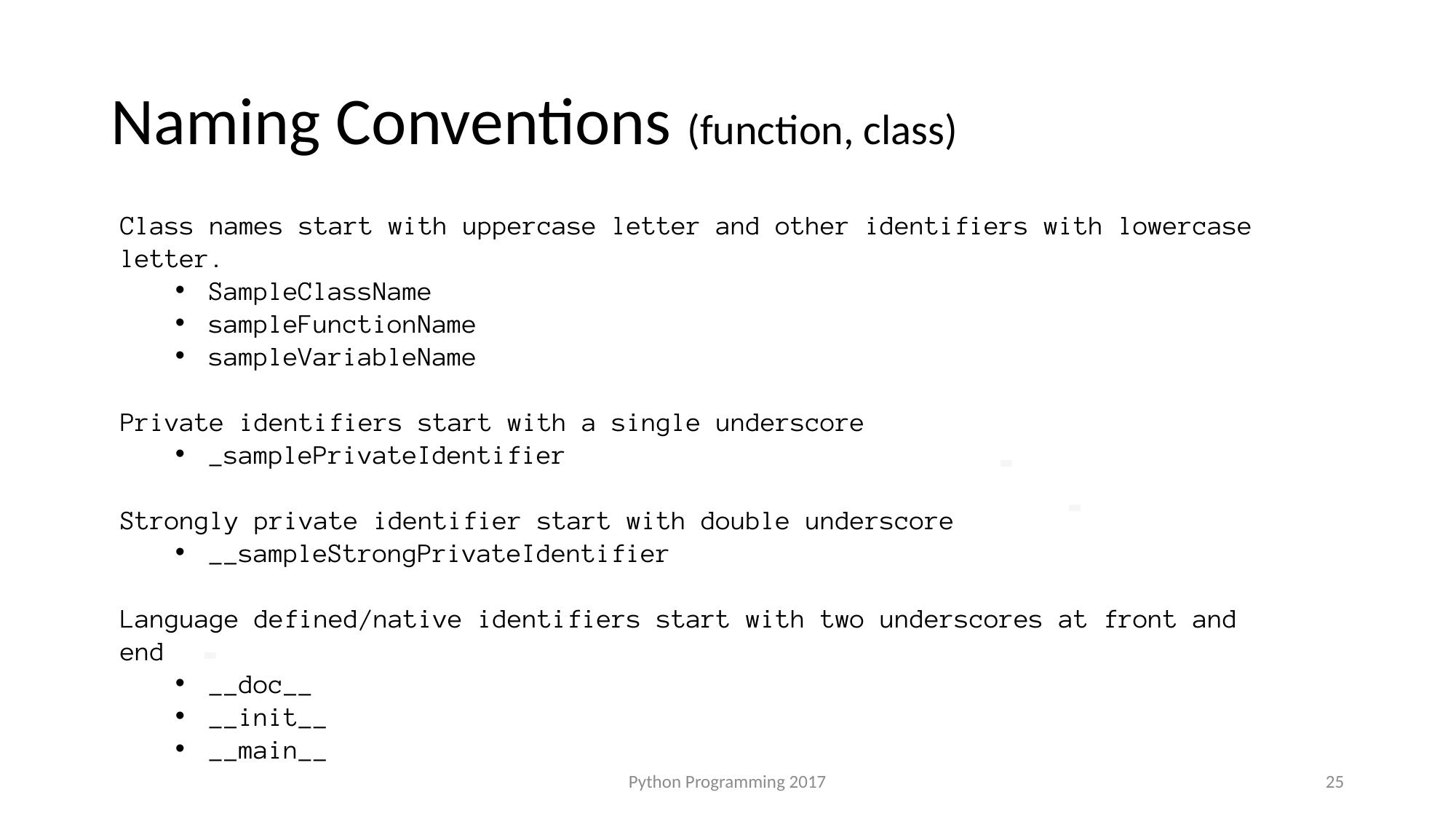

# Naming Conventions (function, class)
Class names start with uppercase letter and other identifiers with lowercase letter.
SampleClassName
sampleFunctionName
sampleVariableName

Private identifiers start with a single underscore
_samplePrivateIdentifier

Strongly private identifier start with double underscore
__sampleStrongPrivateIdentifier

Language defined/native identifiers start with two underscores at front and end
__doc__
__init__
__main__
Python Programming 2017
25